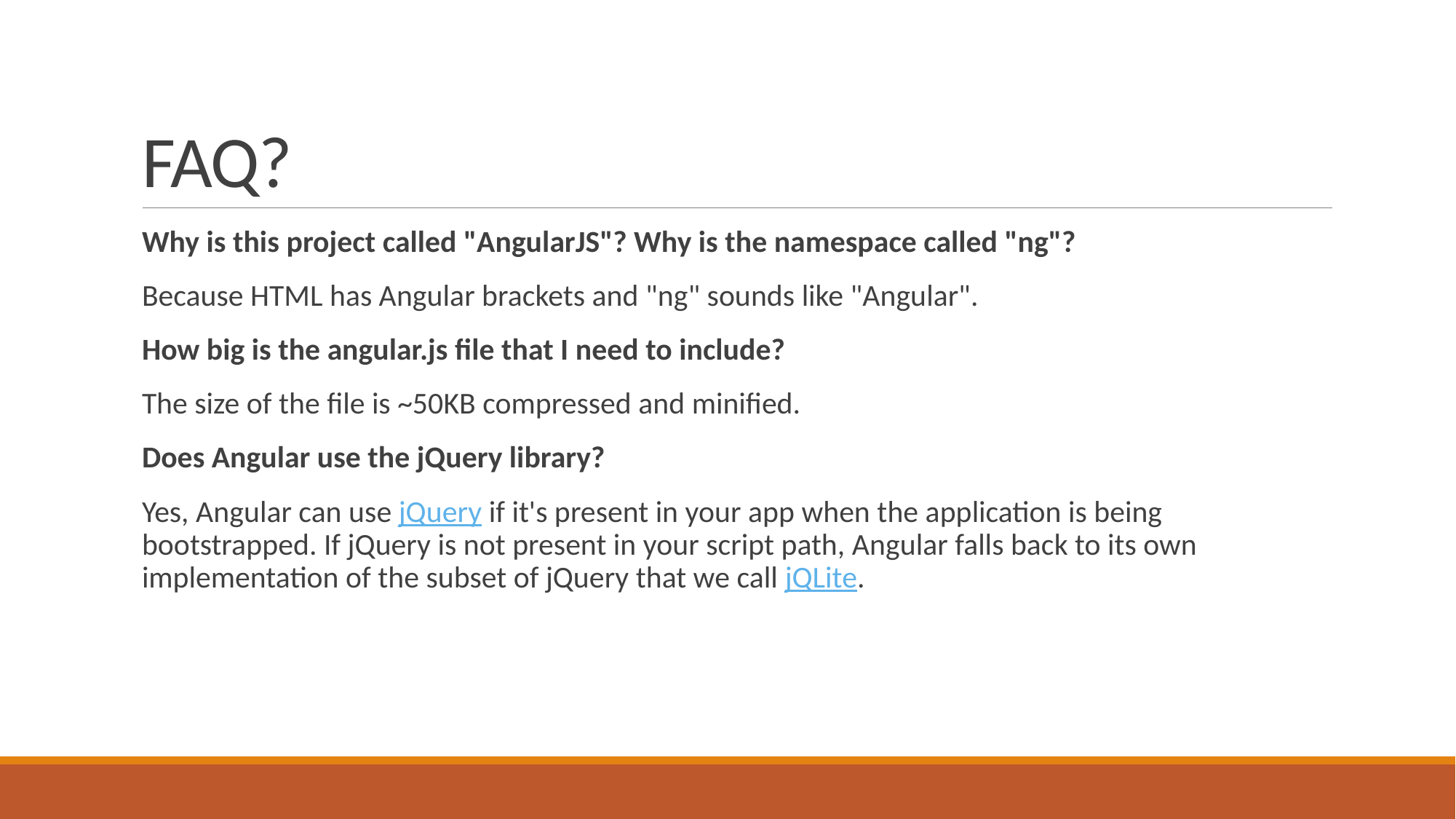

# FAQ?
Why is this project called "AngularJS"? Why is the namespace called "ng"?
Because HTML has Angular brackets and "ng" sounds like "Angular".
How big is the angular.js file that I need to include?
The size of the file is ~50KB compressed and minified.
Does Angular use the jQuery library?
Yes, Angular can use jQuery if it's present in your app when the application is being bootstrapped. If jQuery is not present in your script path, Angular falls back to its own implementation of the subset of jQuery that we call jQLite.